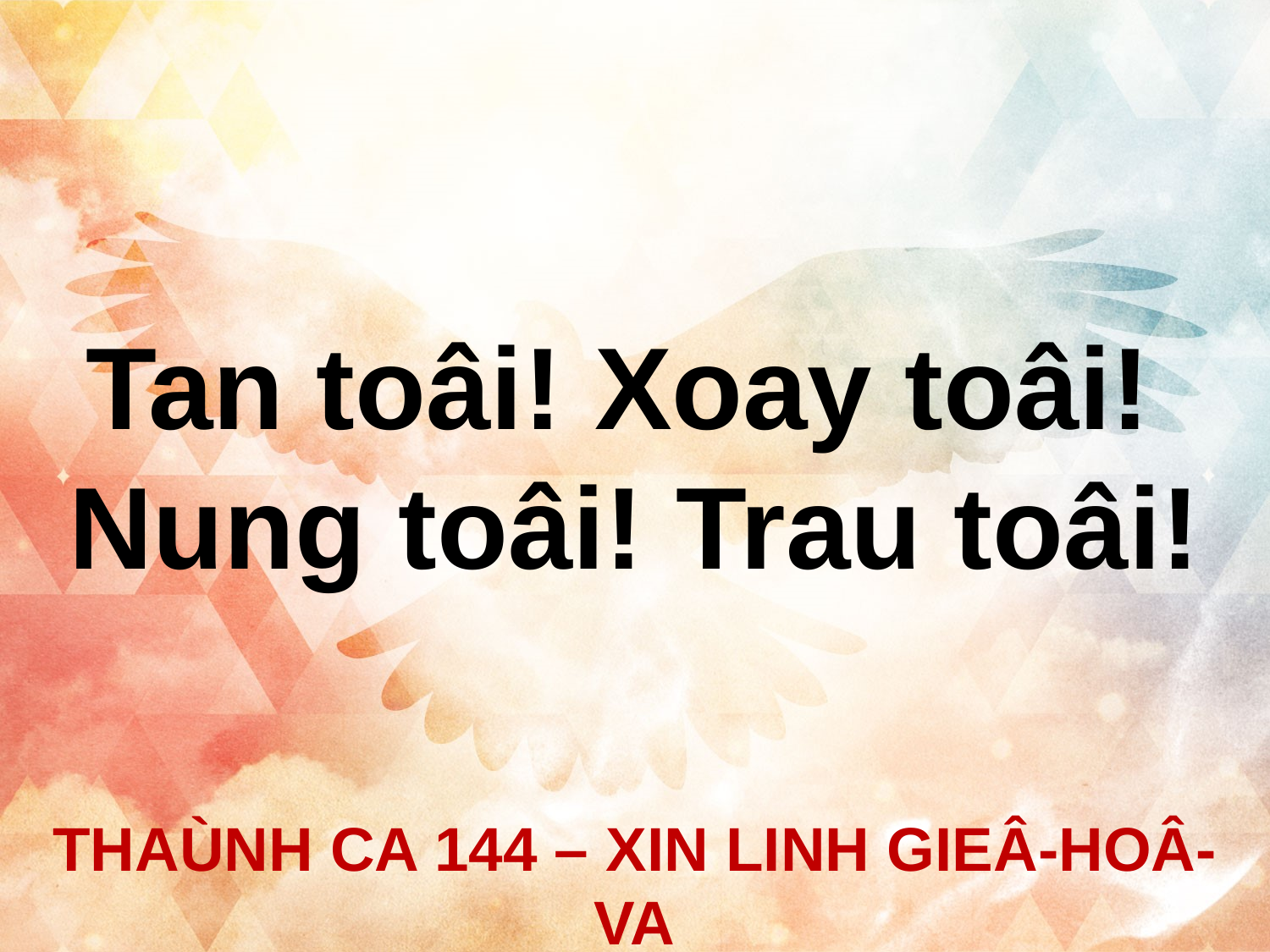

Tan toâi! Xoay toâi!
Nung toâi! Trau toâi!
THAÙNH CA 144 – XIN LINH GIEÂ-HOÂ-VA